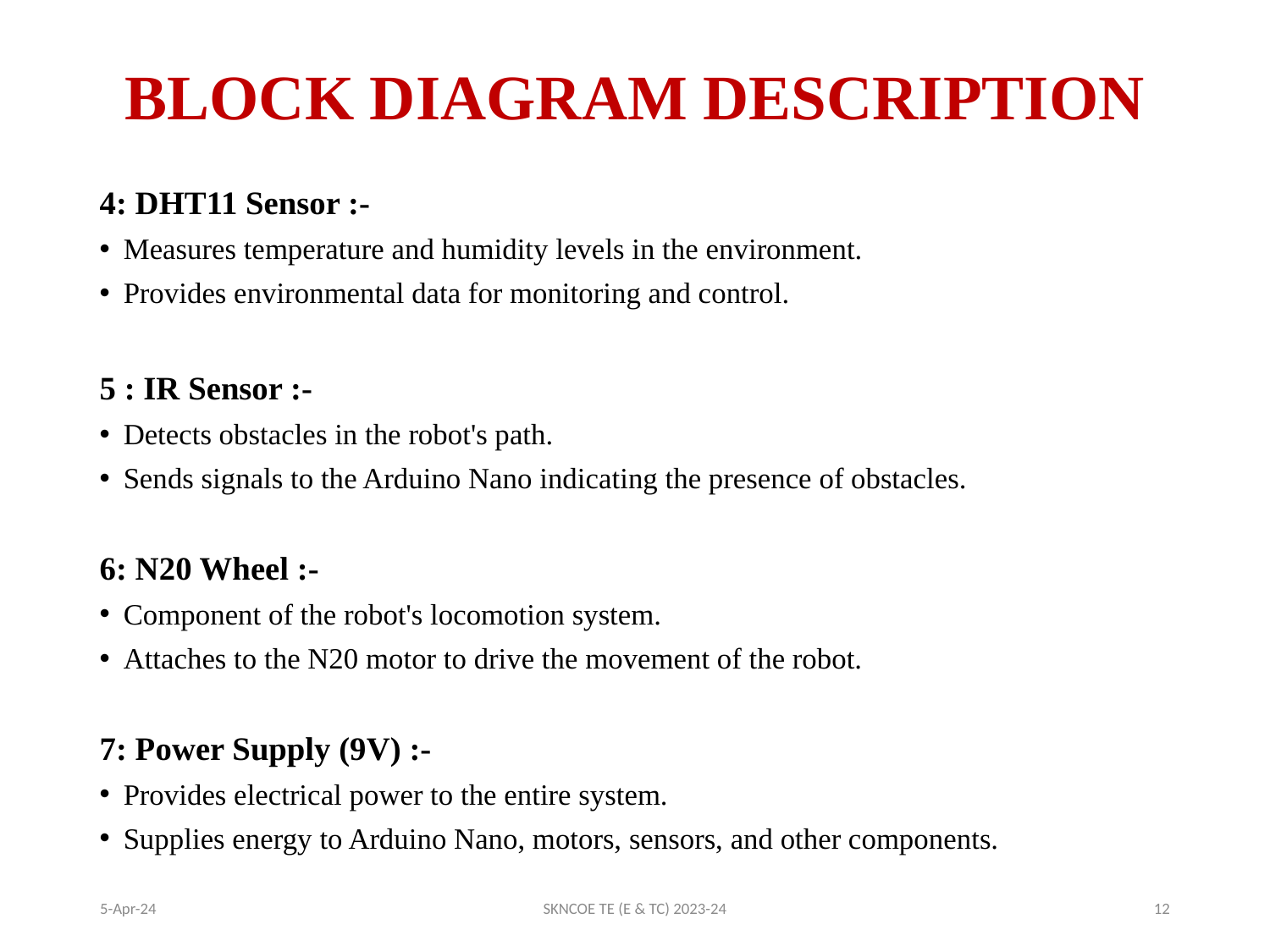

# BLOCK DIAGRAM DESCRIPTION
4: DHT11 Sensor :-
Measures temperature and humidity levels in the environment.
Provides environmental data for monitoring and control.

5 : IR Sensor :-
Detects obstacles in the robot's path.
Sends signals to the Arduino Nano indicating the presence of obstacles.

6: N20 Wheel :-
Component of the robot's locomotion system.
Attaches to the N20 motor to drive the movement of the robot.

7: Power Supply (9V) :-
Provides electrical power to the entire system.
Supplies energy to Arduino Nano, motors, sensors, and other components.

5-Apr-24
SKNCOE TE (E & TC) 2023-24
12